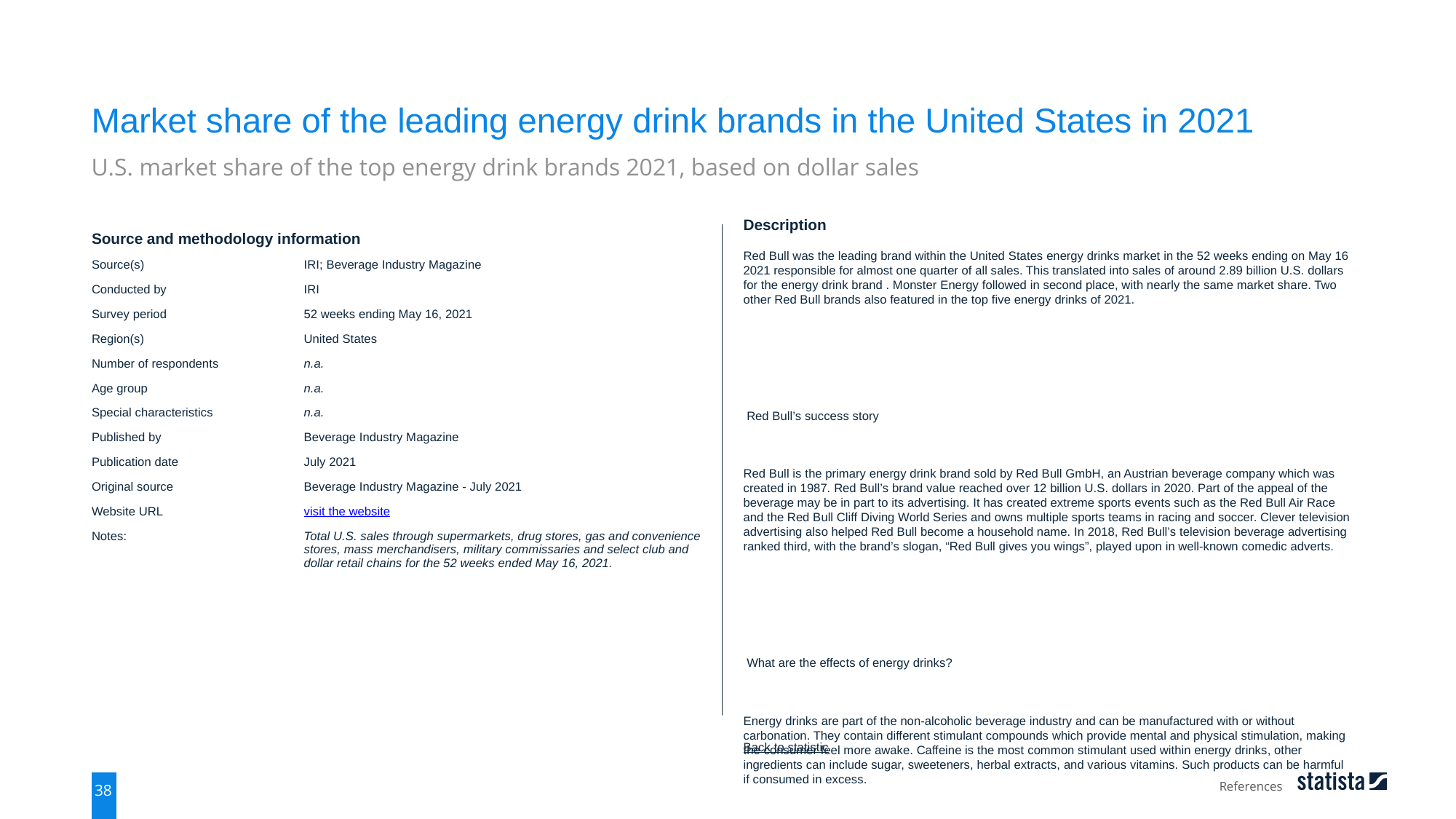

Market share of the leading energy drink brands in the United States in 2021
U.S. market share of the top energy drink brands 2021, based on dollar sales
| Source and methodology information |  |
| --- | --- |
| Source(s) | IRI; Beverage Industry Magazine |
| Conducted by | IRI |
| Survey period | 52 weeks ending May 16, 2021 |
| Region(s) | United States |
| Number of respondents | n.a. |
| Age group | n.a. |
| Special characteristics | n.a. |
| Published by | Beverage Industry Magazine |
| Publication date | July 2021 |
| Original source | Beverage Industry Magazine - July 2021 |
| Website URL | visit the website |
| Notes: | Total U.S. sales through supermarkets, drug stores, gas and convenience stores, mass merchandisers, military commissaries and select club and dollar retail chains for the 52 weeks ended May 16, 2021. |

Description

Red Bull was the leading brand within the United States energy drinks market in the 52 weeks ending on May 16 2021 responsible for almost one quarter of all sales. This translated into sales of around 2.89 billion U.S. dollars for the energy drink brand . Monster Energy followed in second place, with nearly the same market share. Two other Red Bull brands also featured in the top five energy drinks of 2021.

 Red Bull’s success story

Red Bull is the primary energy drink brand sold by Red Bull GmbH, an Austrian beverage company which was created in 1987. Red Bull’s brand value reached over 12 billion U.S. dollars in 2020. Part of the appeal of the beverage may be in part to its advertising. It has created extreme sports events such as the Red Bull Air Race and the Red Bull Cliff Diving World Series and owns multiple sports teams in racing and soccer. Clever television advertising also helped Red Bull become a household name. In 2018, Red Bull’s television beverage advertising ranked third, with the brand’s slogan, “Red Bull gives you wings”, played upon in well-known comedic adverts.

 What are the effects of energy drinks?

Energy drinks are part of the non-alcoholic beverage industry and can be manufactured with or without carbonation. They contain different stimulant compounds which provide mental and physical stimulation, making the consumer feel more awake. Caffeine is the most common stimulant used within energy drinks, other ingredients can include sugar, sweeteners, herbal extracts, and various vitamins. Such products can be harmful if consumed in excess.
Back to statistic
References

38